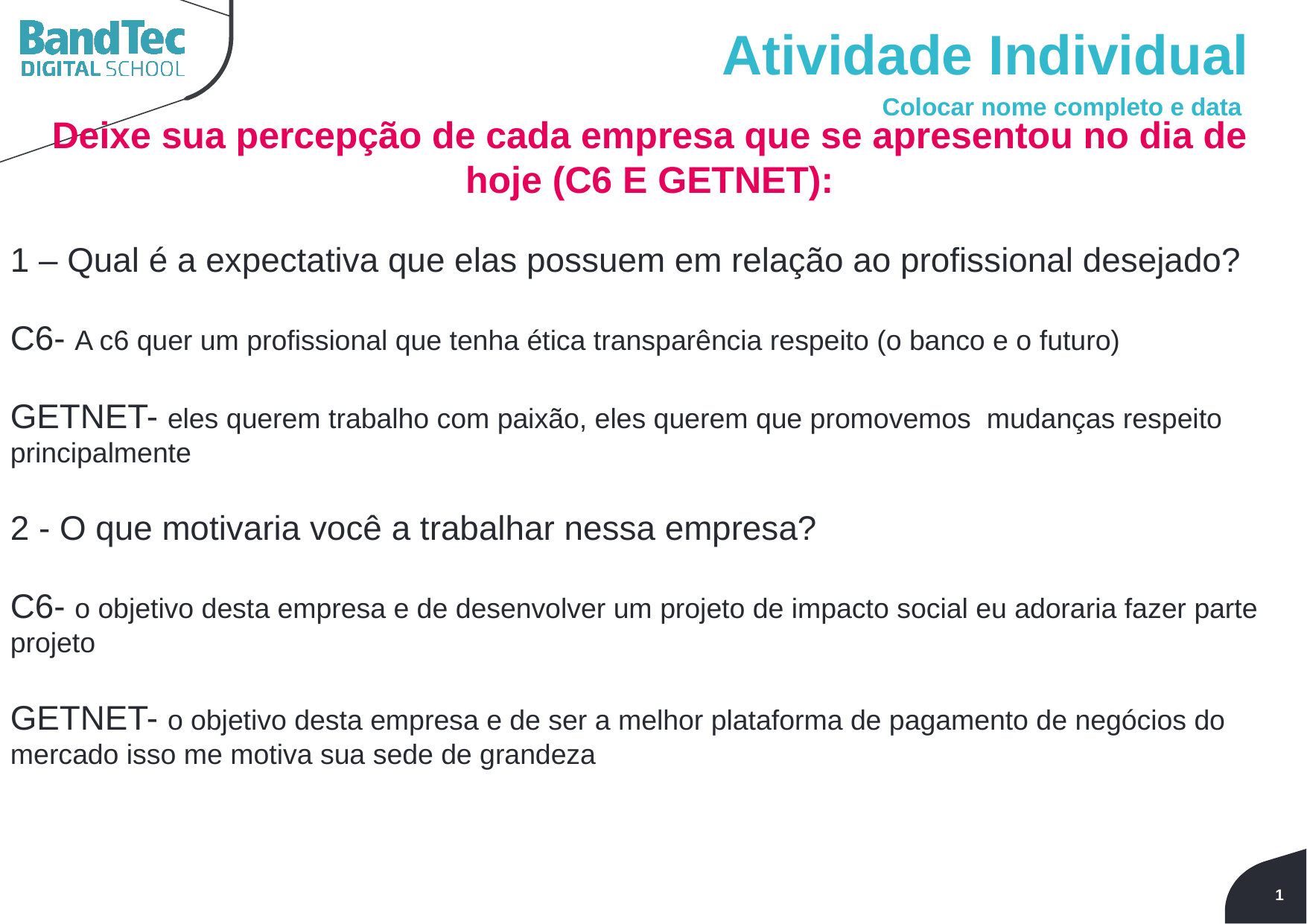

Atividade Individual
Colocar nome completo e data

Deixe sua percepção de cada empresa que se apresentou no dia de hoje (C6 E GETNET):
1 – Qual é a expectativa que elas possuem em relação ao profissional desejado?
C6- A c6 quer um profissional que tenha ética transparência respeito (o banco e o futuro)
GETNET- eles querem trabalho com paixão, eles querem que promovemos  mudanças respeito principalmente
2 - O que motivaria você a trabalhar nessa empresa?
C6- o objetivo desta empresa e de desenvolver um projeto de impacto social eu adoraria fazer parte projeto
GETNET- o objetivo desta empresa e de ser a melhor plataforma de pagamento de negócios do mercado isso me motiva sua sede de grandeza
1